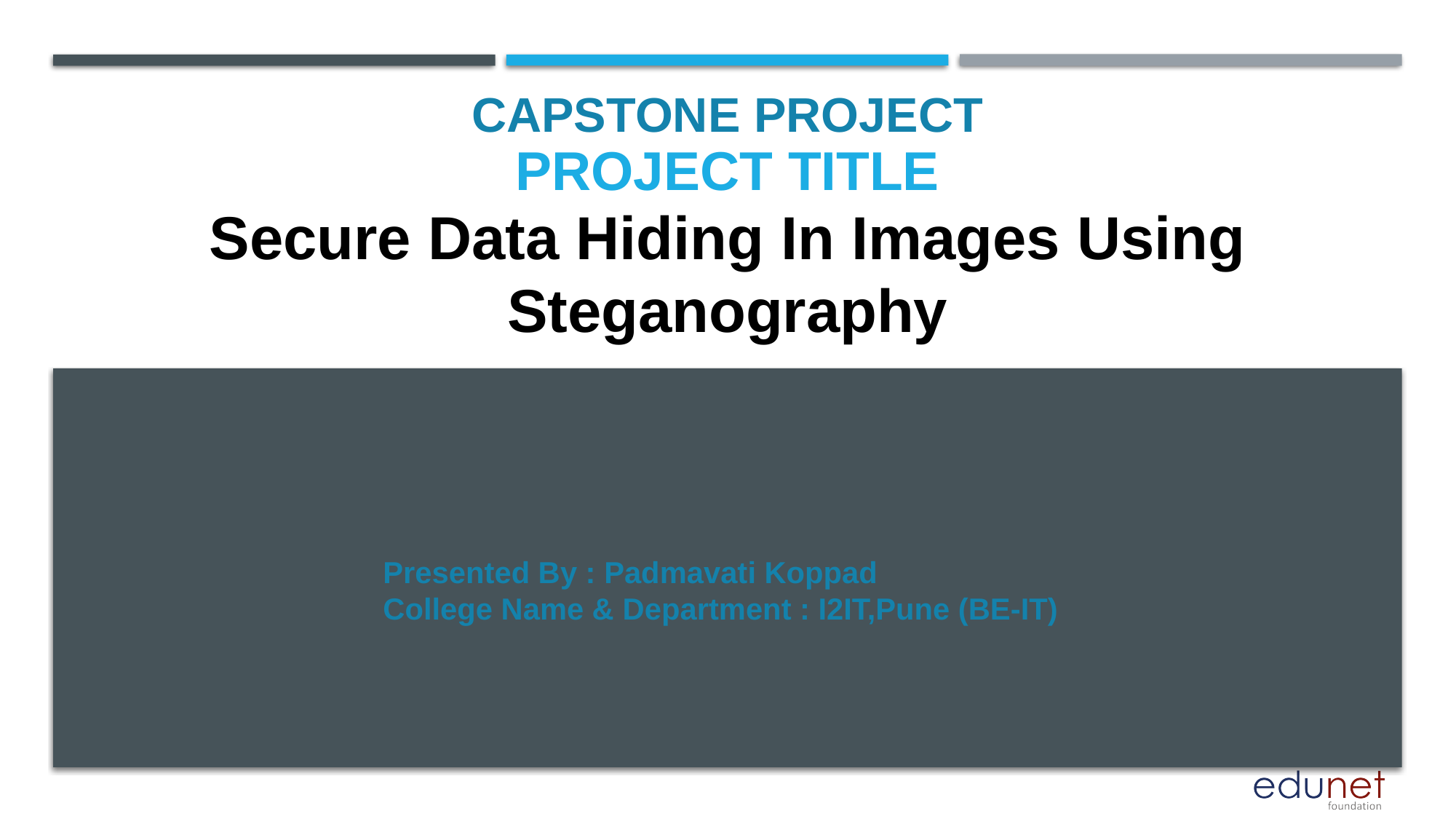

CAPSTONE PROJECT
# PROJECT TITLE
Secure Data Hiding In Images Using Steganography
Presented By : Padmavati Koppad
College Name & Department : I2IT,Pune (BE-IT)